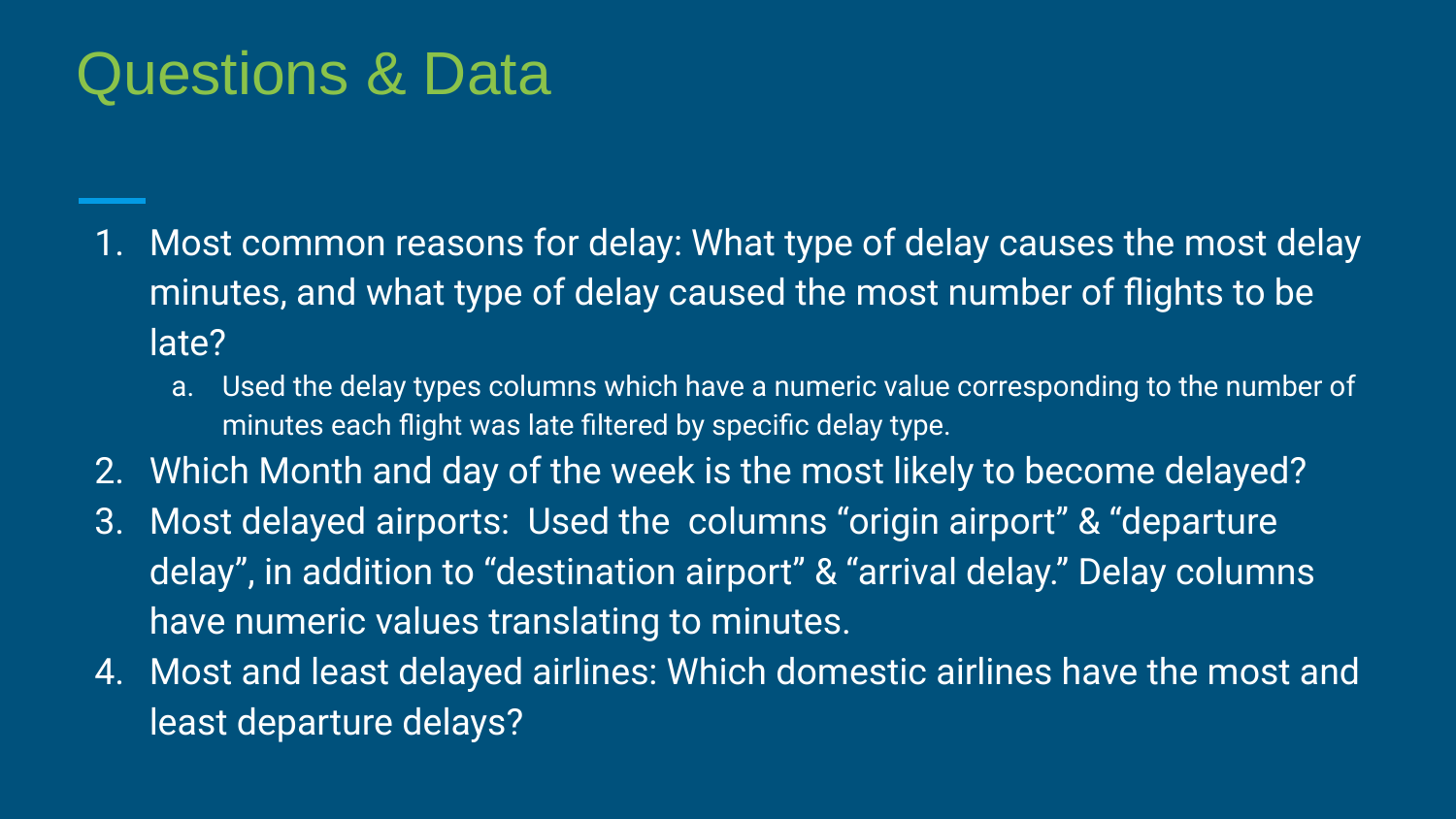

# Questions & Data

Most common reasons for delay: What type of delay causes the most delay minutes, and what type of delay caused the most number of flights to be late?
Used the delay types columns which have a numeric value corresponding to the number of minutes each flight was late filtered by specific delay type.
Which Month and day of the week is the most likely to become delayed?
Most delayed airports:  Used the  columns “origin airport” & “departure delay”, in addition to “destination airport” & “arrival delay.” Delay columns have numeric values translating to minutes.
Most and least delayed airlines: Which domestic airlines have the most and least departure delays?